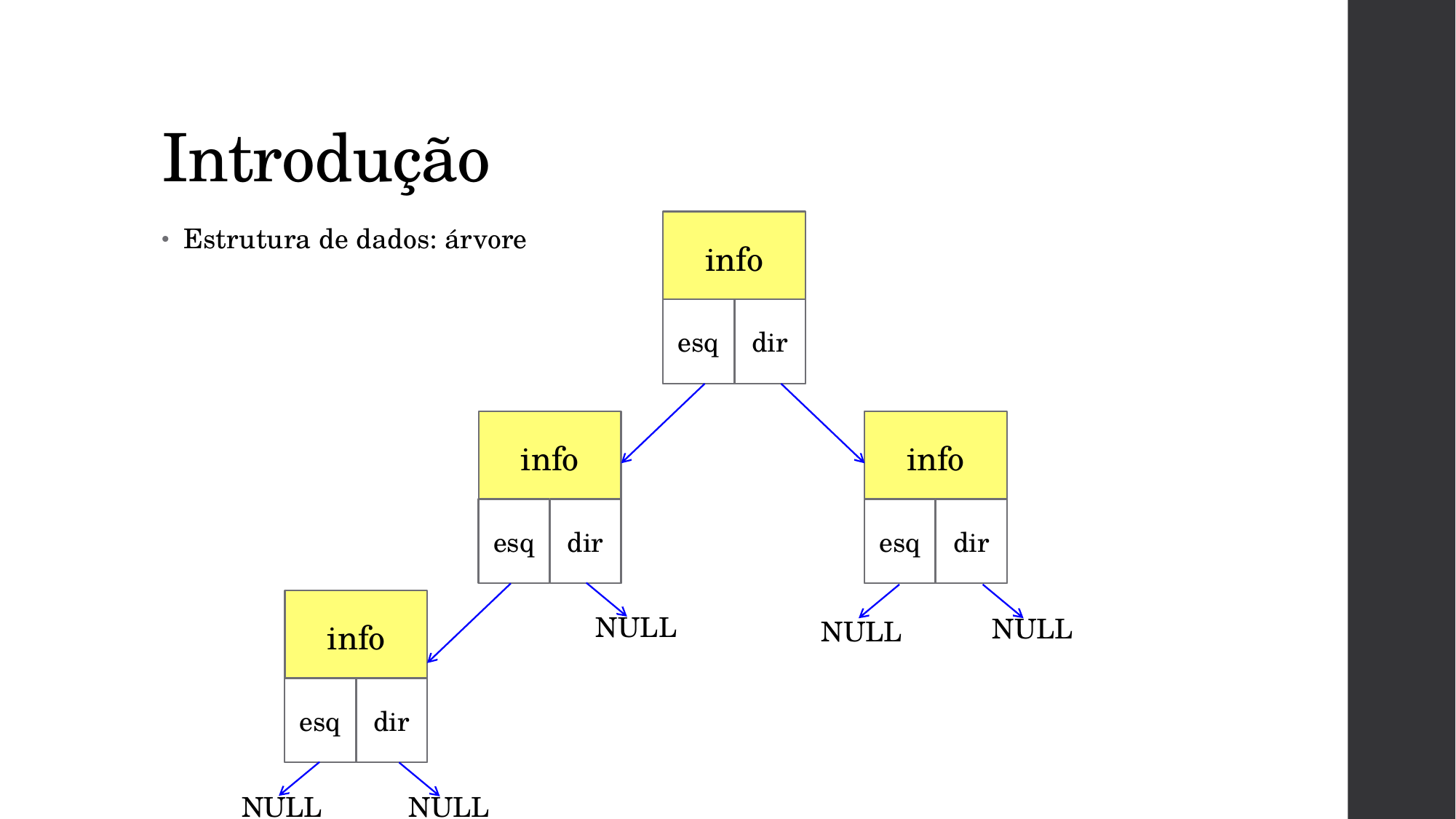

# Introdução
info

esq
dir
Estrutura de dados: árvore
info

esq
dir
info

esq
dir
info

esq
dir
NULL
NULL
NULL
NULL
NULL